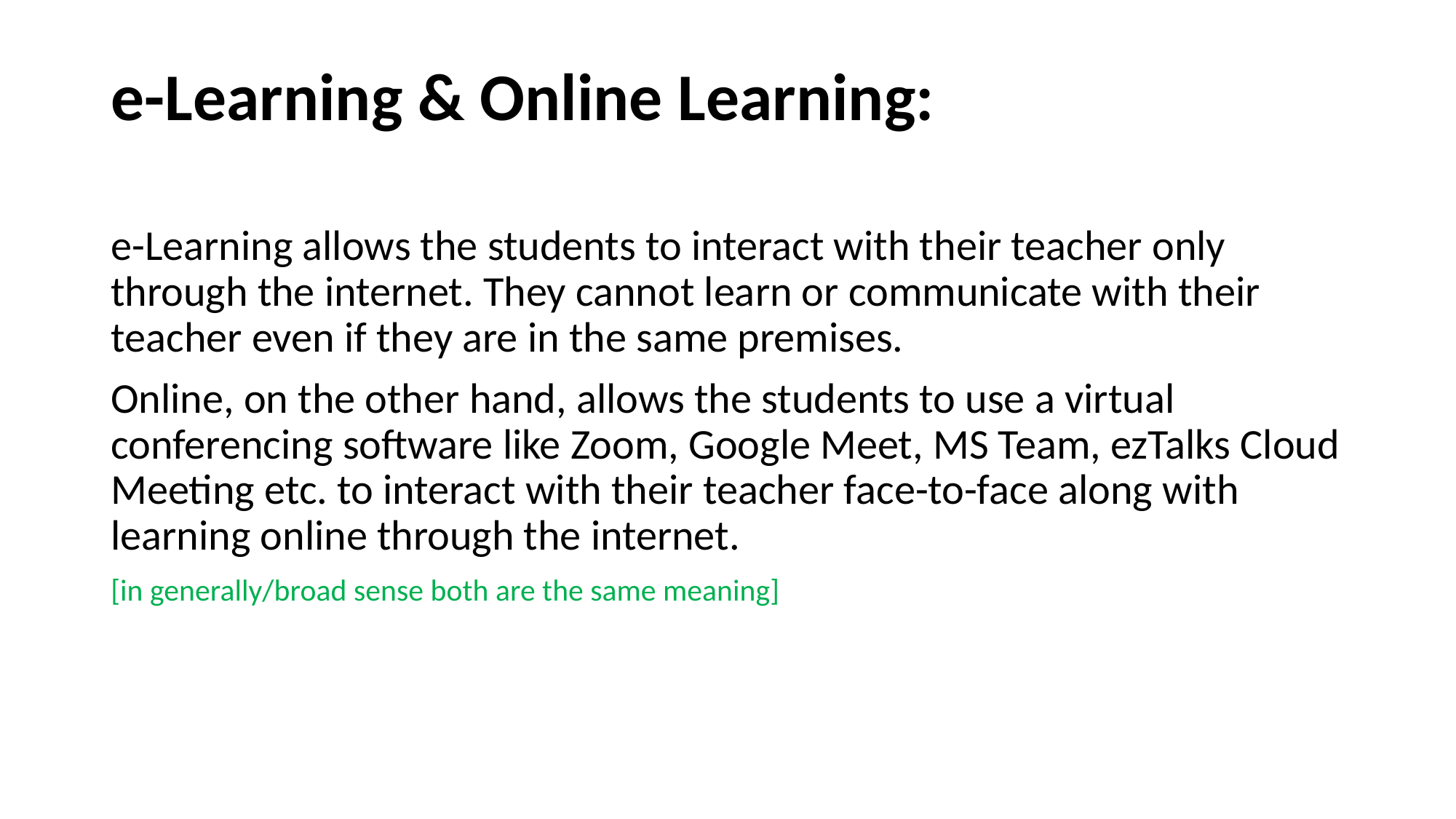

# e-Learning & Online Learning:
e-Learning allows the students to interact with their teacher only through the internet. They cannot learn or communicate with their teacher even if they are in the same premises.
Online, on the other hand, allows the students to use a virtual conferencing software like Zoom, Google Meet, MS Team, ezTalks Cloud Meeting etc. to interact with their teacher face-to-face along with learning online through the internet.
[in generally/broad sense both are the same meaning]